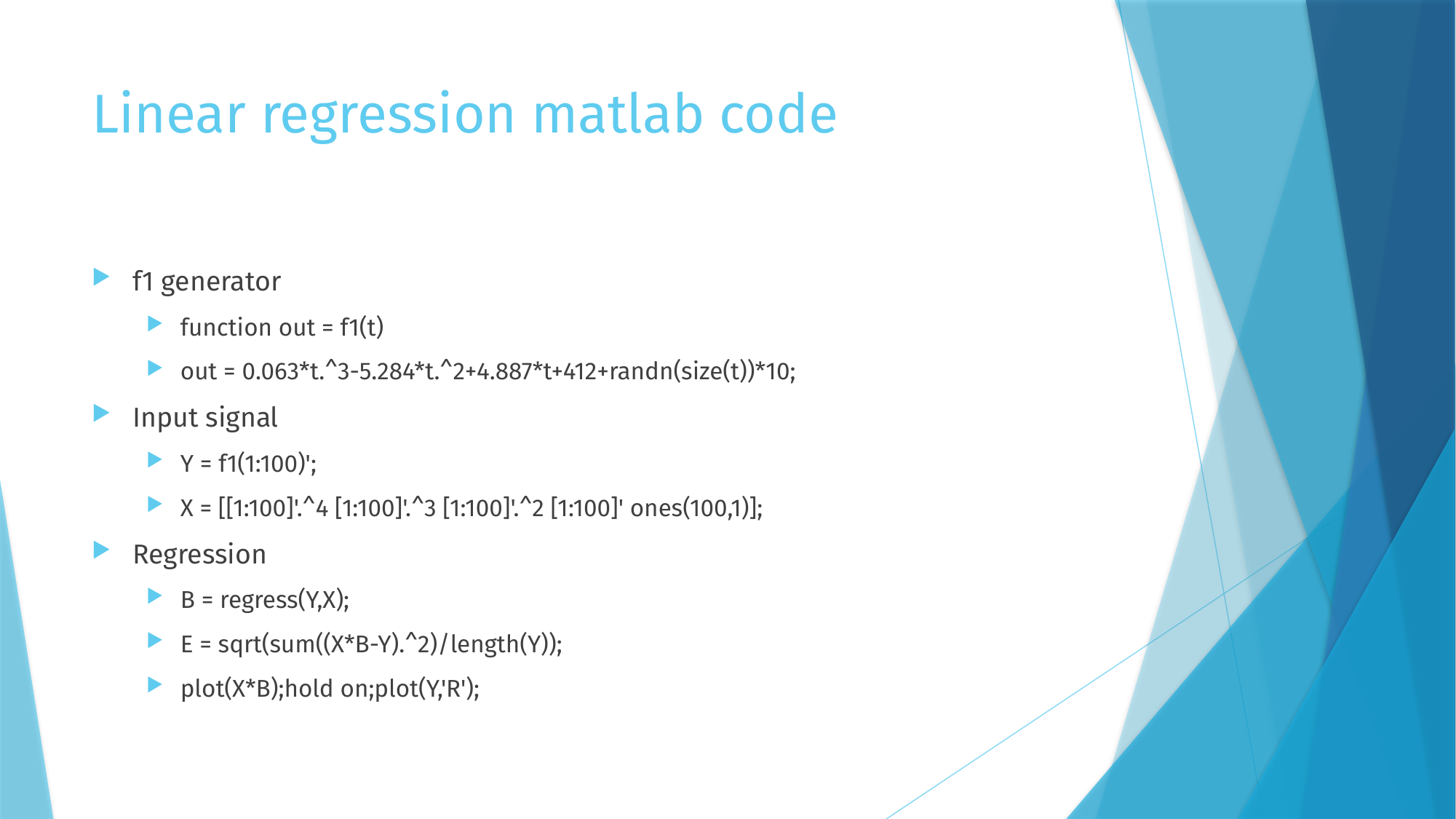

# Linear regression matlab code
f1 generator
function out = f1(t)
out = 0.063*t.^3-5.284*t.^2+4.887*t+412+randn(size(t))*10;
Input signal
Y = f1(1:100)';
X = [[1:100]'.^4 [1:100]'.^3 [1:100]'.^2 [1:100]' ones(100,1)];
Regression
B = regress(Y,X);
E = sqrt(sum((X*B-Y).^2)/length(Y));
plot(X*B);hold on;plot(Y,'R');